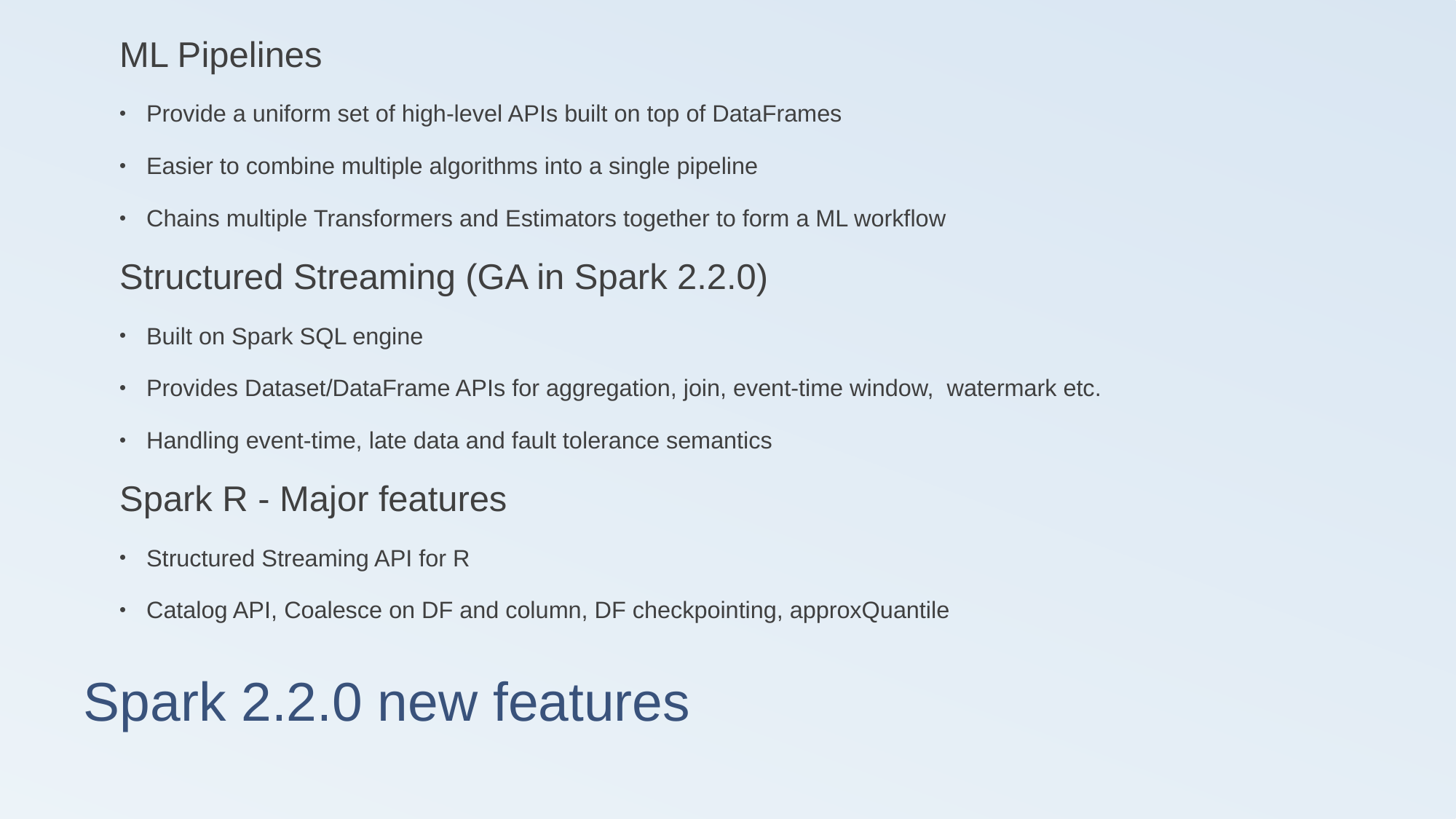

ML Pipelines
Provide a uniform set of high-level APIs built on top of DataFrames
Easier to combine multiple algorithms into a single pipeline
Chains multiple Transformers and Estimators together to form a ML workflow
Structured Streaming (GA in Spark 2.2.0)
Built on Spark SQL engine
Provides Dataset/DataFrame APIs for aggregation, join, event-time window,  watermark etc.
Handling event-time, late data and fault tolerance semantics
Spark R - Major features
Structured Streaming API for R
Catalog API, Coalesce on DF and column, DF checkpointing, approxQuantile

# Spark 2.2.0 new features